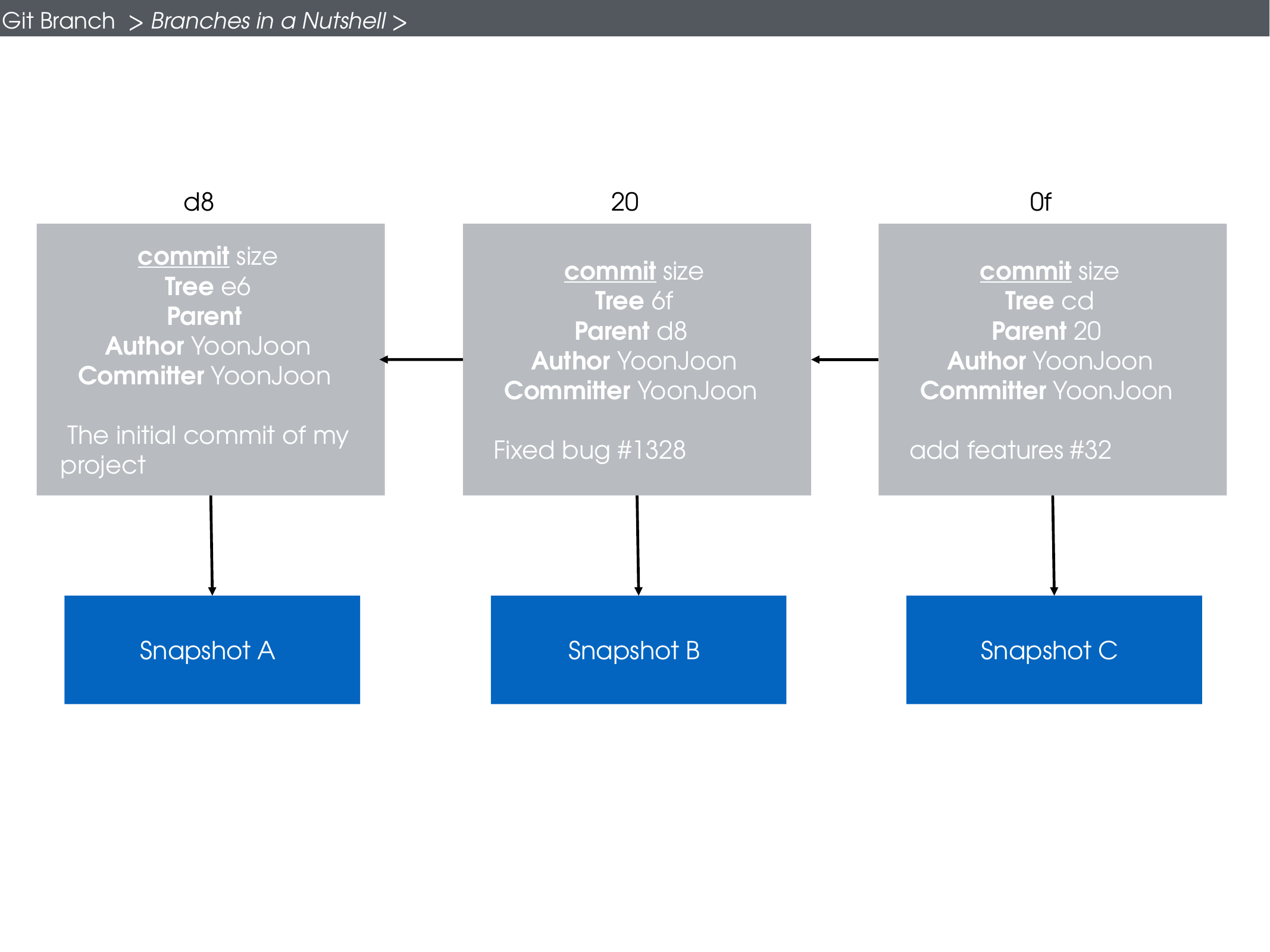

Git Branch  > Branches in a Nutshell >
d8

commit size
Tree e6
Parent
Author YoonJoon
Committer YoonJoon

 The initial commit of my project
20

commit size
Tree 6f
Parent d8
Author YoonJoon
Committer YoonJoon

 Fixed bug #1328
0f

commit size
Tree cd
Parent 20
Author YoonJoon
Committer YoonJoon

 add features #32

Snapshot A

Snapshot B

Snapshot C